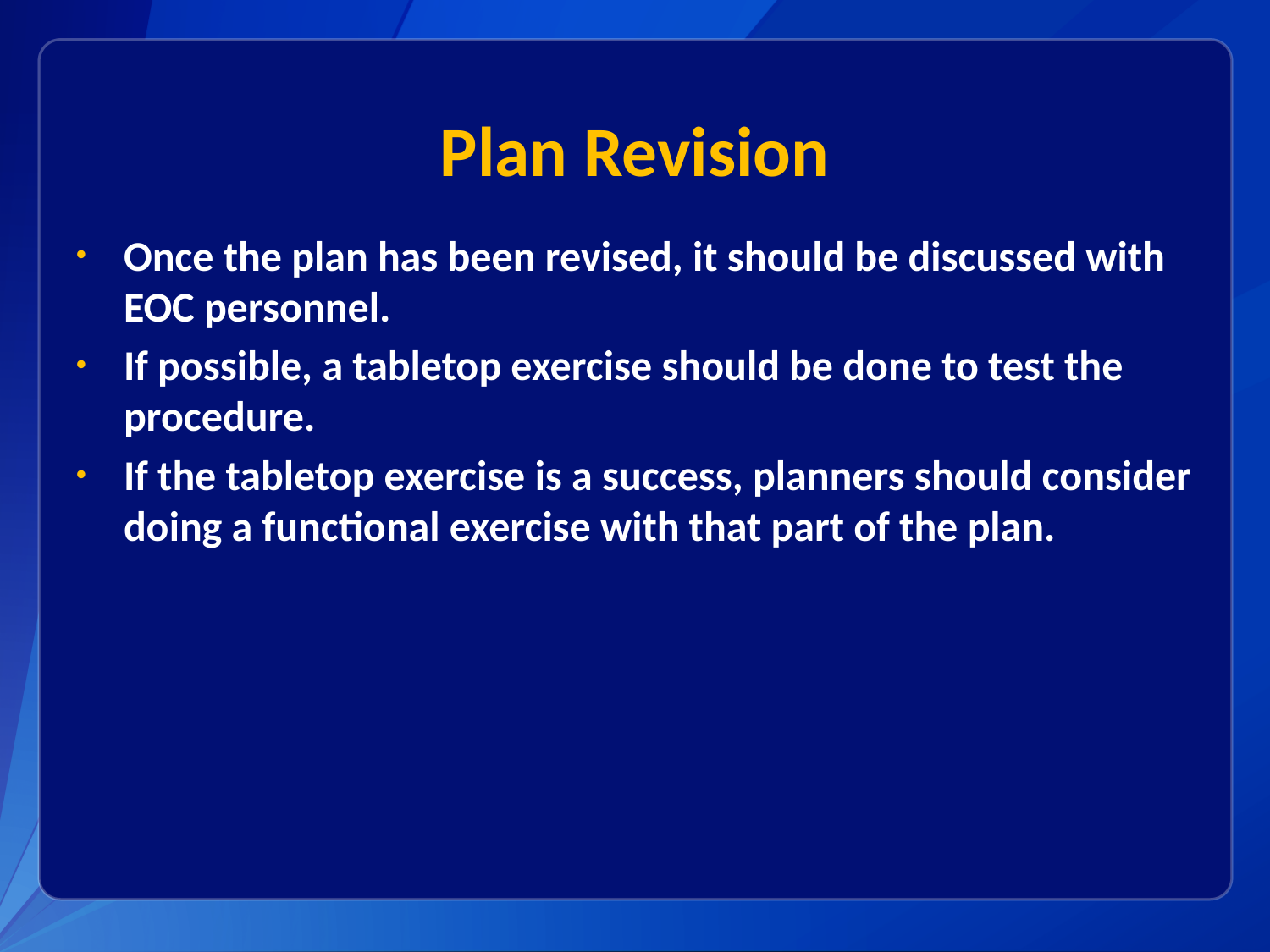

# Plan Revision
Once the plan has been revised, it should be discussed with EOC personnel.
If possible, a tabletop exercise should be done to test the procedure.
If the tabletop exercise is a success, planners should consider doing a functional exercise with that part of the plan.